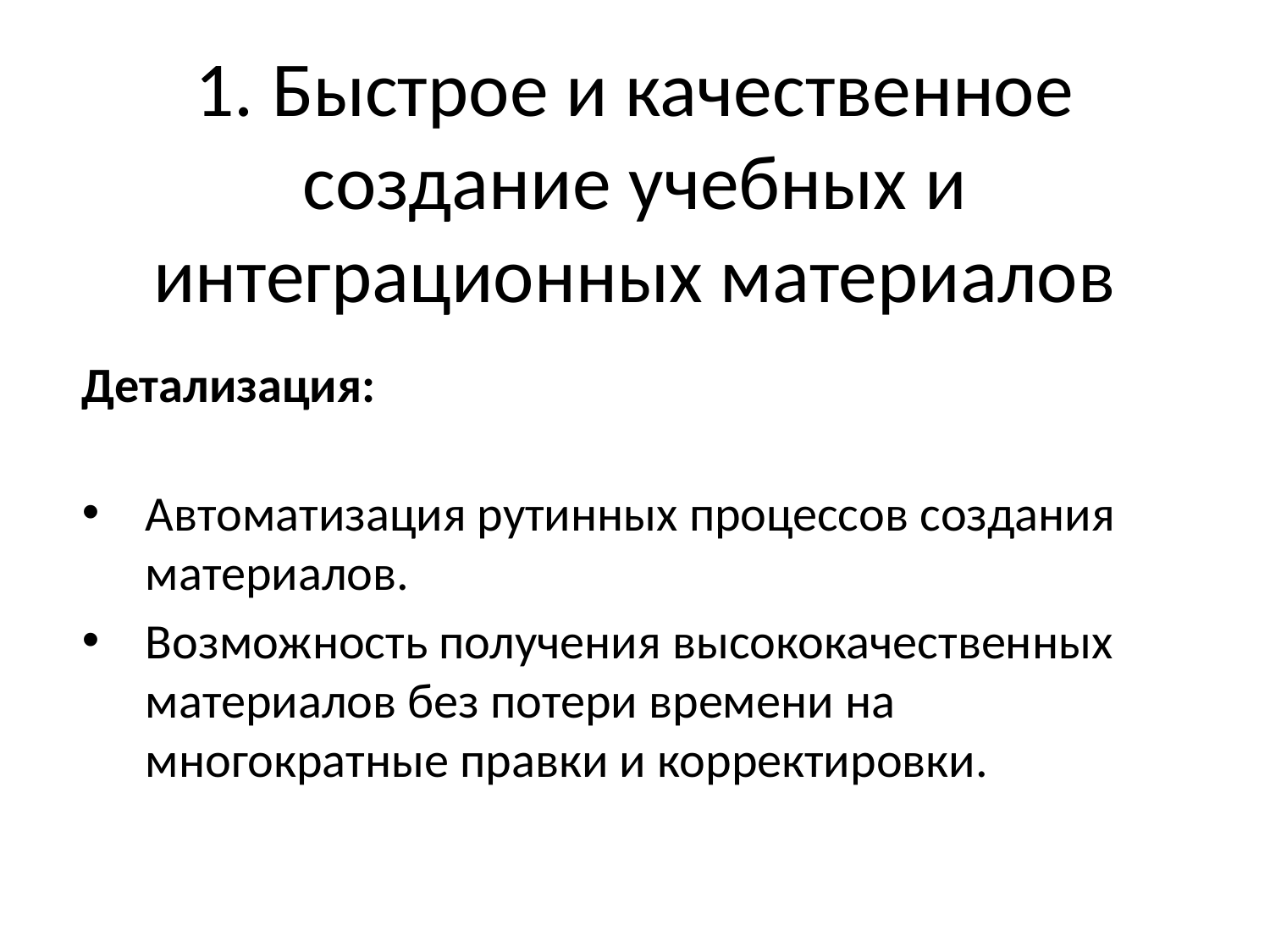

# 1. Быстрое и качественное создание учебных и интеграционных материалов

Детализация:

Автоматизация рутинных процессов создания материалов.
Возможность получения высококачественных материалов без потери времени на многократные правки и корректировки.